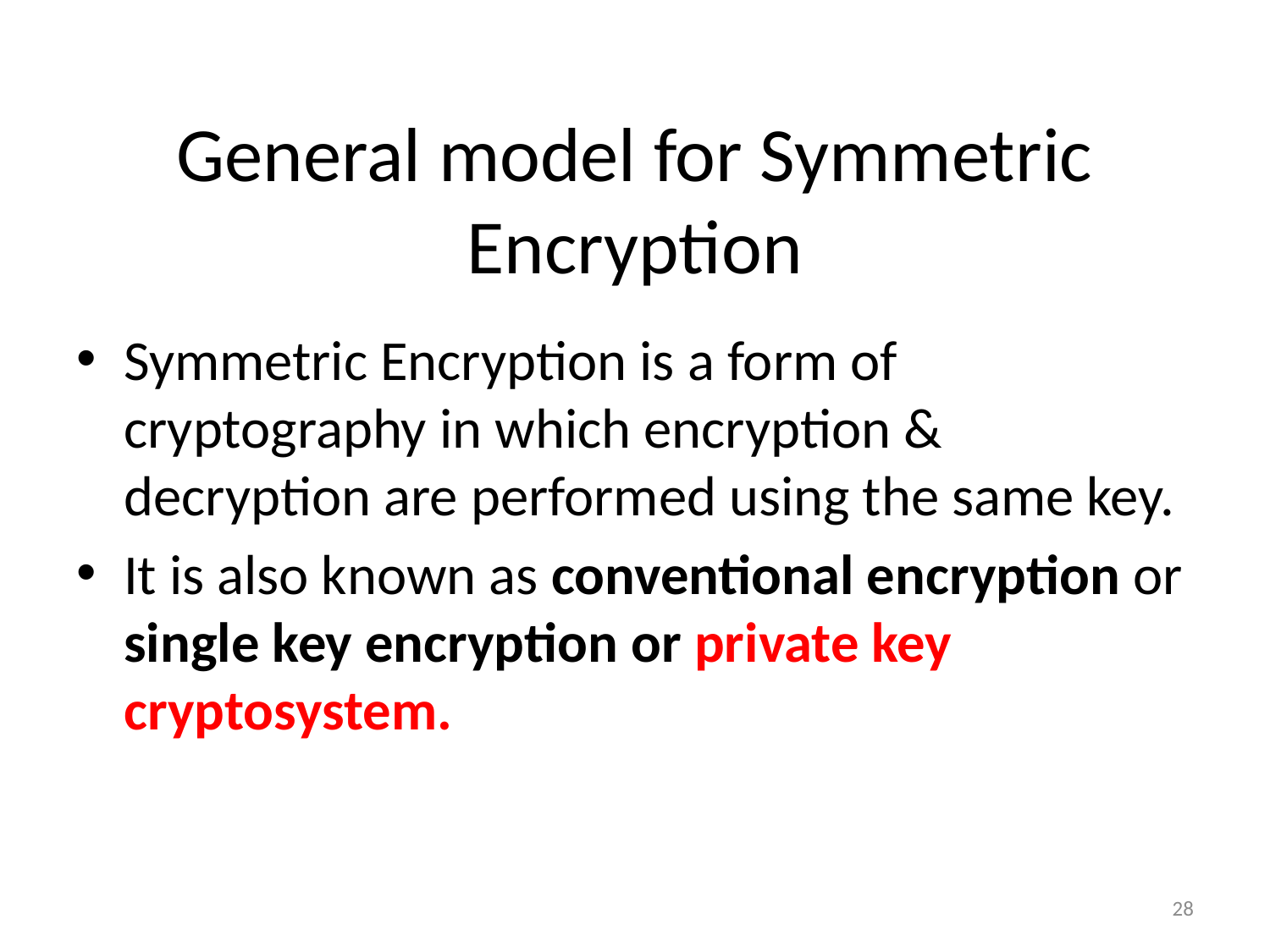

# General model for Symmetric Encryption
Symmetric Encryption is a form of cryptography in which encryption & decryption are performed using the same key.
It is also known as conventional encryption or single key encryption or private key cryptosystem.
28